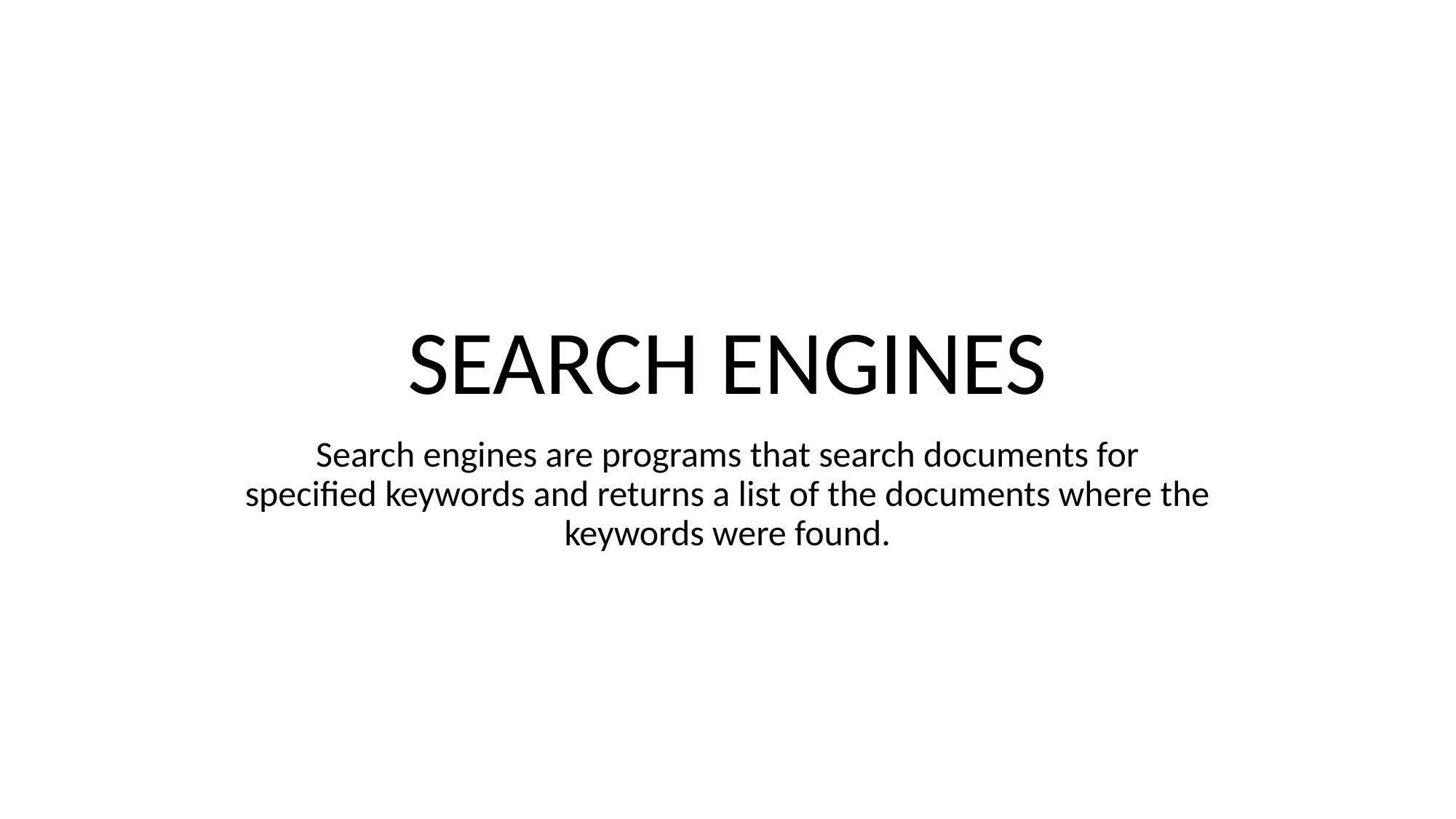

# SEARCH ENGINES
Search engines are programs that search documents for specified keywords and returns a list of the documents where the keywords were found.